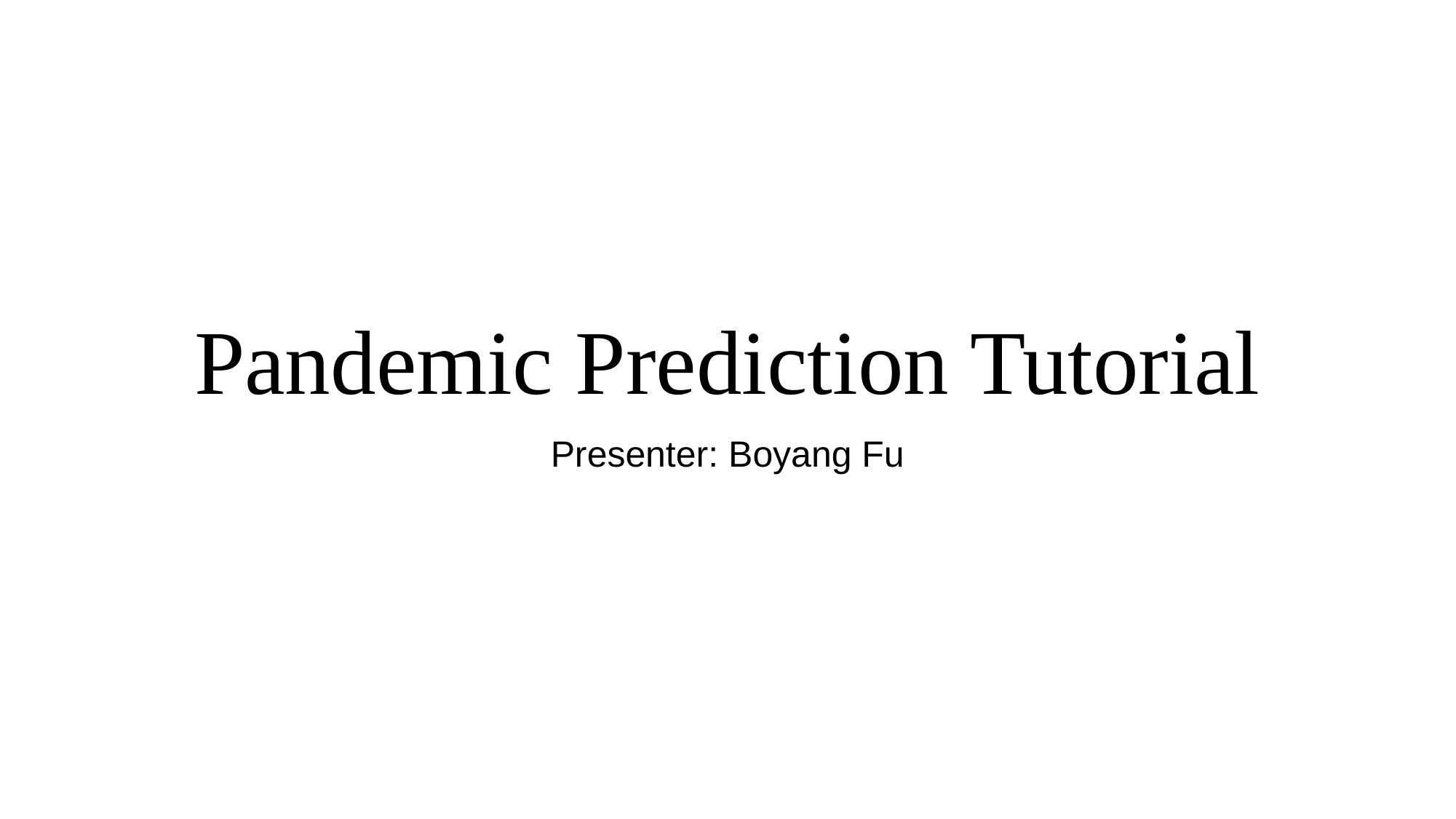

# Pandemic Prediction Tutorial
Presenter: Boyang Fu